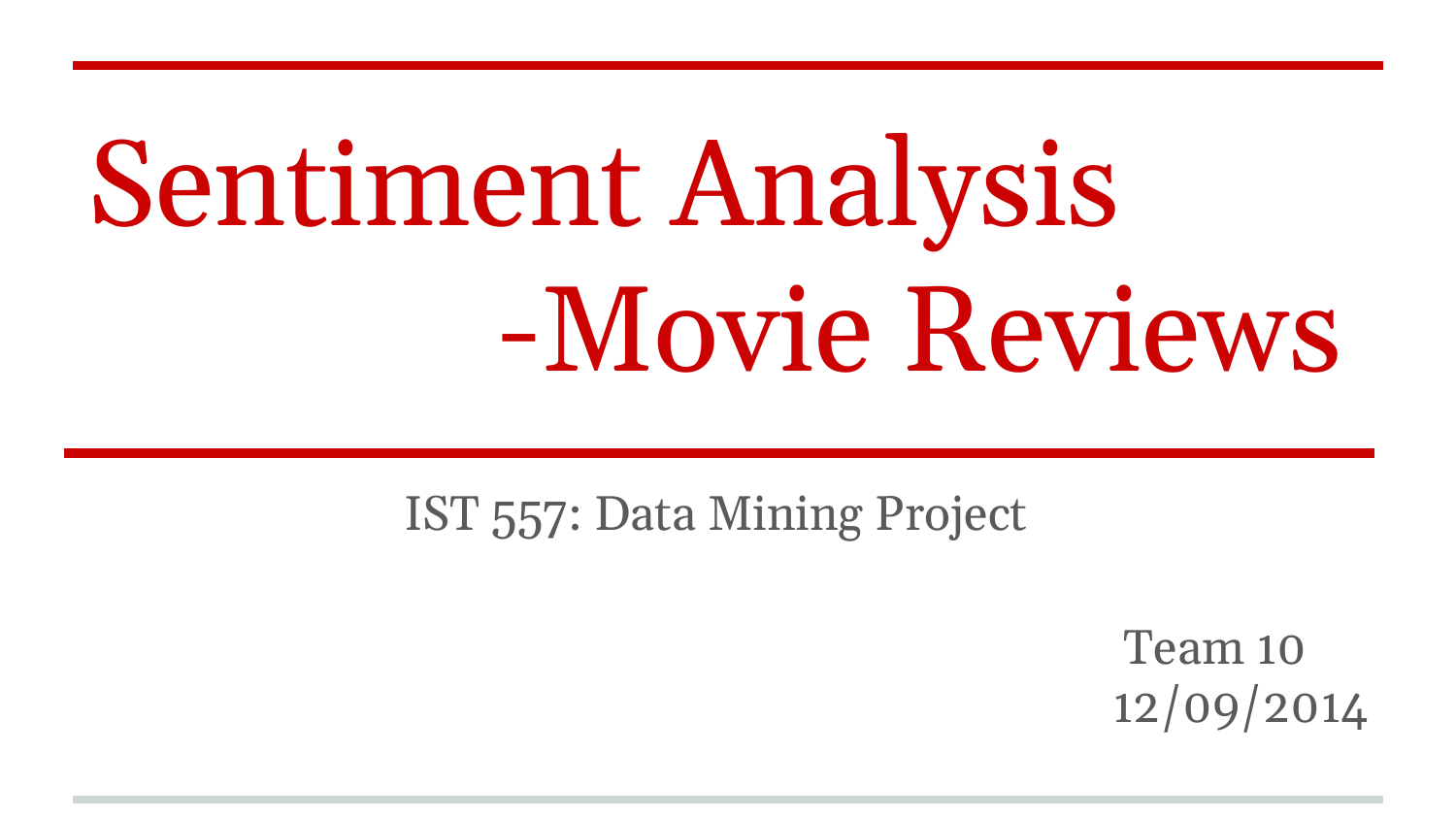

# Sentiment Analysis
    -Movie Reviews
IST 557: Data Mining Project
                                                                                         Team 10
12/09/2014